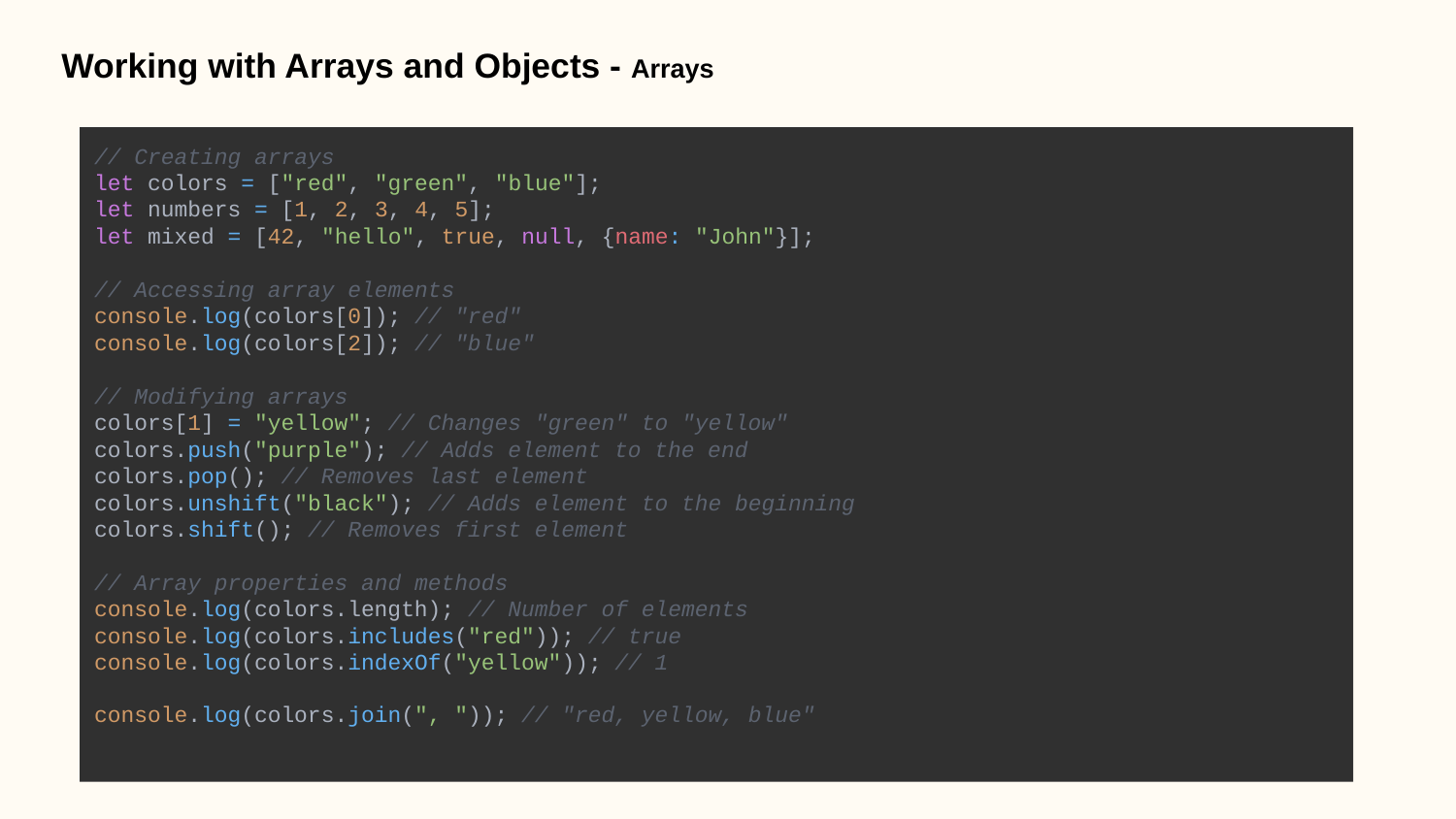

Working with Arrays and Objects - Arrays

// Creating arrays
let colors = ["red", "green", "blue"];
let numbers = [1, 2, 3, 4, 5];
let mixed = [42, "hello", true, null, {name: "John"}];

// Accessing array elements
console.log(colors[0]); // "red"
console.log(colors[2]); // "blue"

// Modifying arrays
colors[1] = "yellow"; // Changes "green" to "yellow"
colors.push("purple"); // Adds element to the end
colors.pop(); // Removes last element
colors.unshift("black"); // Adds element to the beginning
colors.shift(); // Removes first element

// Array properties and methods
console.log(colors.length); // Number of elements
console.log(colors.includes("red")); // true
console.log(colors.indexOf("yellow")); // 1
console.log(colors.join(", ")); // "red, yellow, blue"